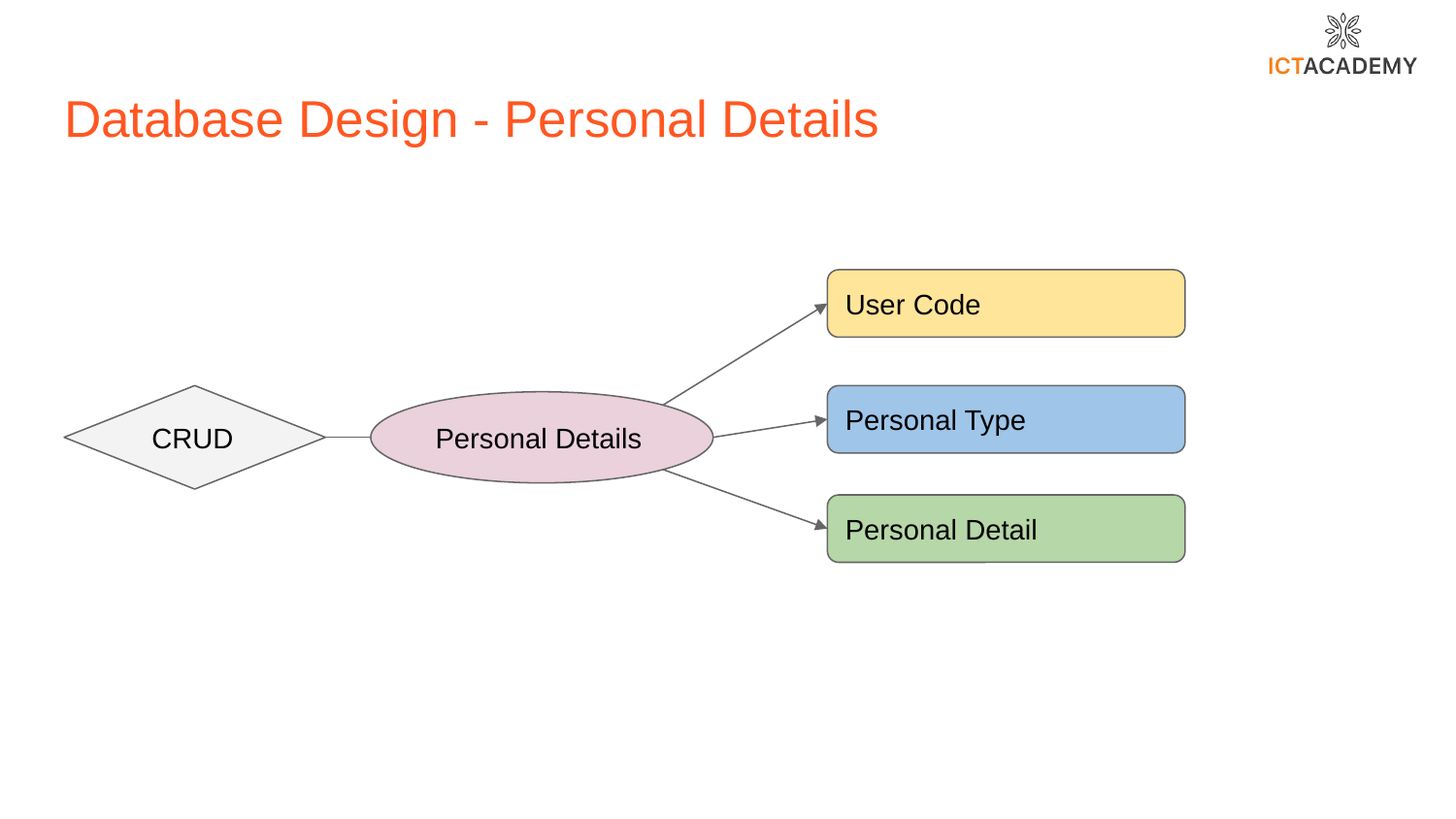

# Database Design - Personal Details

User Code
 CRUD
Personal Type
Personal Details
Personal Detail